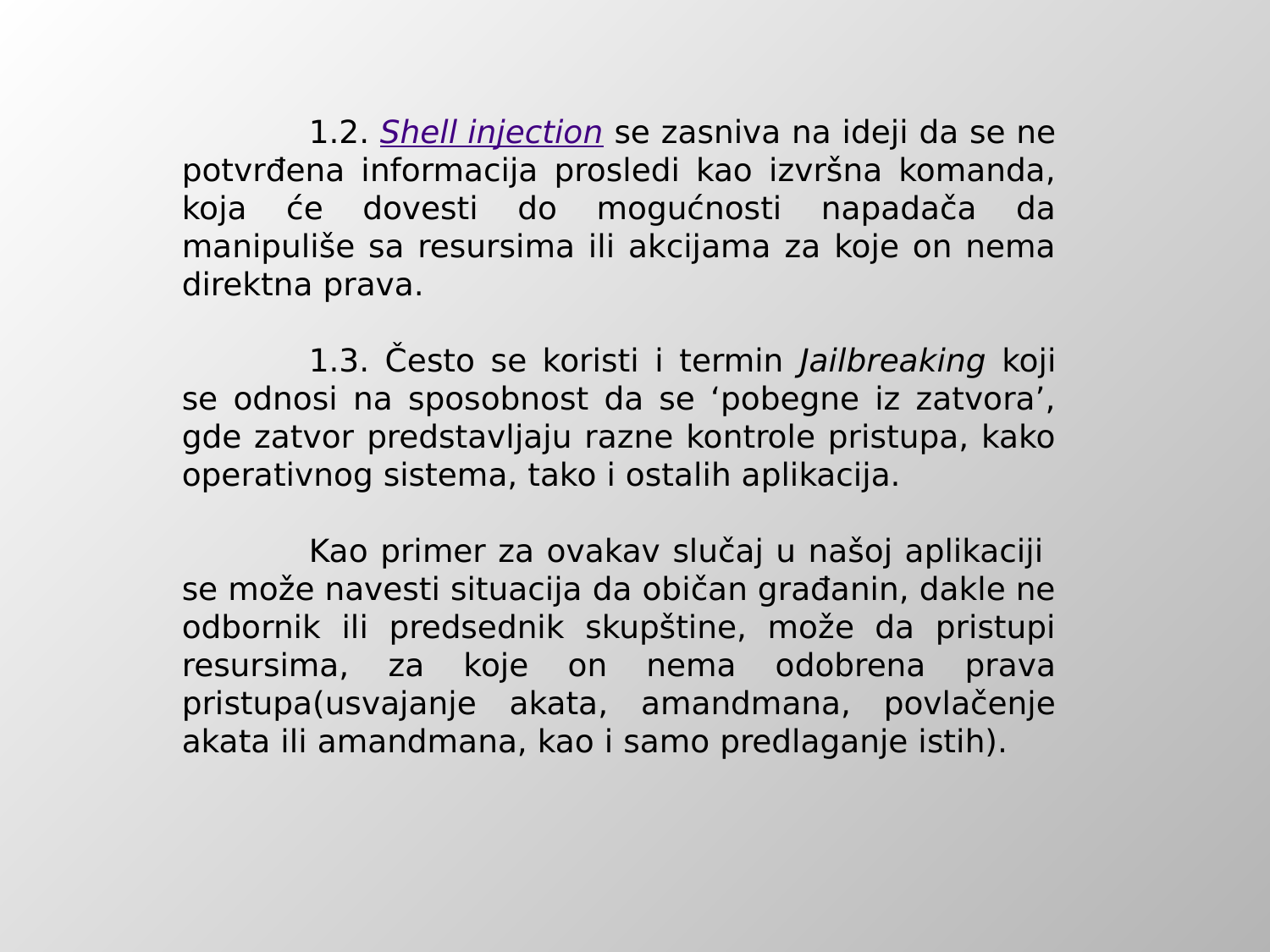

1.2. Shell injection se zasniva na ideji da se ne potvrđena informacija prosledi kao izvršna komanda, koja će dovesti do mogućnosti napadača da manipuliše sa resursima ili akcijama za koje on nema direktna prava.

	1.3. Često se koristi i termin Jailbreaking koji se odnosi na sposobnost da se ‘pobegne iz zatvora’, gde zatvor predstavljaju razne kontrole pristupa, kako operativnog sistema, tako i ostalih aplikacija.

	Kao primer za ovakav slučaj u našoj aplikaciji  se može navesti situacija da običan građanin, dakle ne odbornik ili predsednik skupštine, može da pristupi resursima, za koje on nema odobrena prava pristupa(usvajanje akata, amandmana, povlačenje akata ili amandmana, kao i samo predlaganje istih).